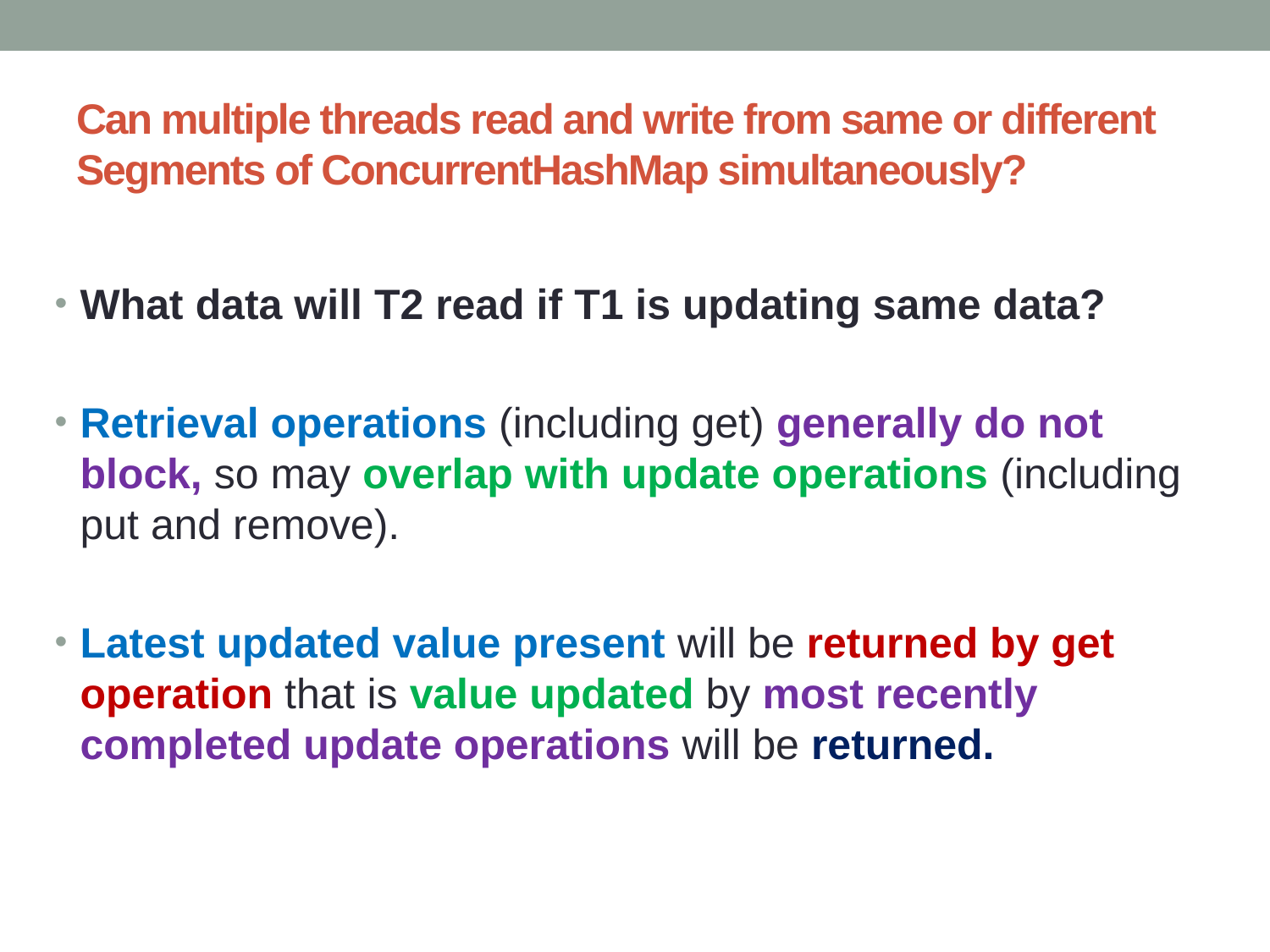

# Can multiple threads read and write from same or different Segments of ConcurrentHashMap simultaneously?

What data will T2 read if T1 is updating same data?

Retrieval operations (including get) generally do not block, so may overlap with update operations (including put and remove).

Latest updated value present will be returned by get operation that is value updated by most recently completed update operations will be returned.